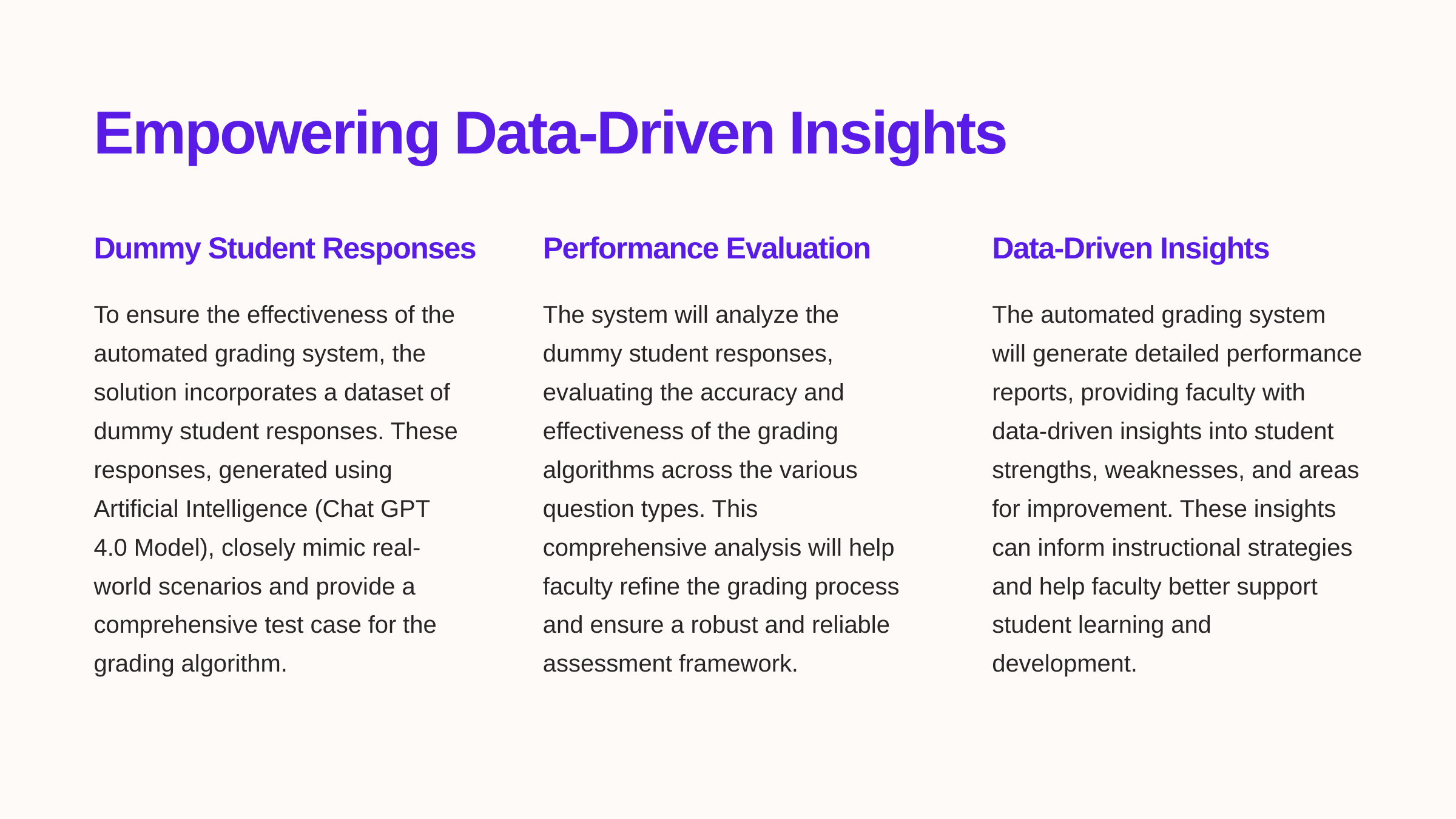

Empowering Data-Driven Insights
Dummy Student Responses
Performance Evaluation
Data-Driven Insights
To ensure the effectiveness of the automated grading system, the solution incorporates a dataset of dummy student responses. These responses, generated using Artificial Intelligence (Chat GPT 4.0 Model), closely mimic real-world scenarios and provide a comprehensive test case for the grading algorithm.
The system will analyze the dummy student responses, evaluating the accuracy and effectiveness of the grading algorithms across the various question types. This comprehensive analysis will help faculty refine the grading process and ensure a robust and reliable assessment framework.
The automated grading system will generate detailed performance reports, providing faculty with data-driven insights into student strengths, weaknesses, and areas for improvement. These insights can inform instructional strategies and help faculty better support student learning and development.